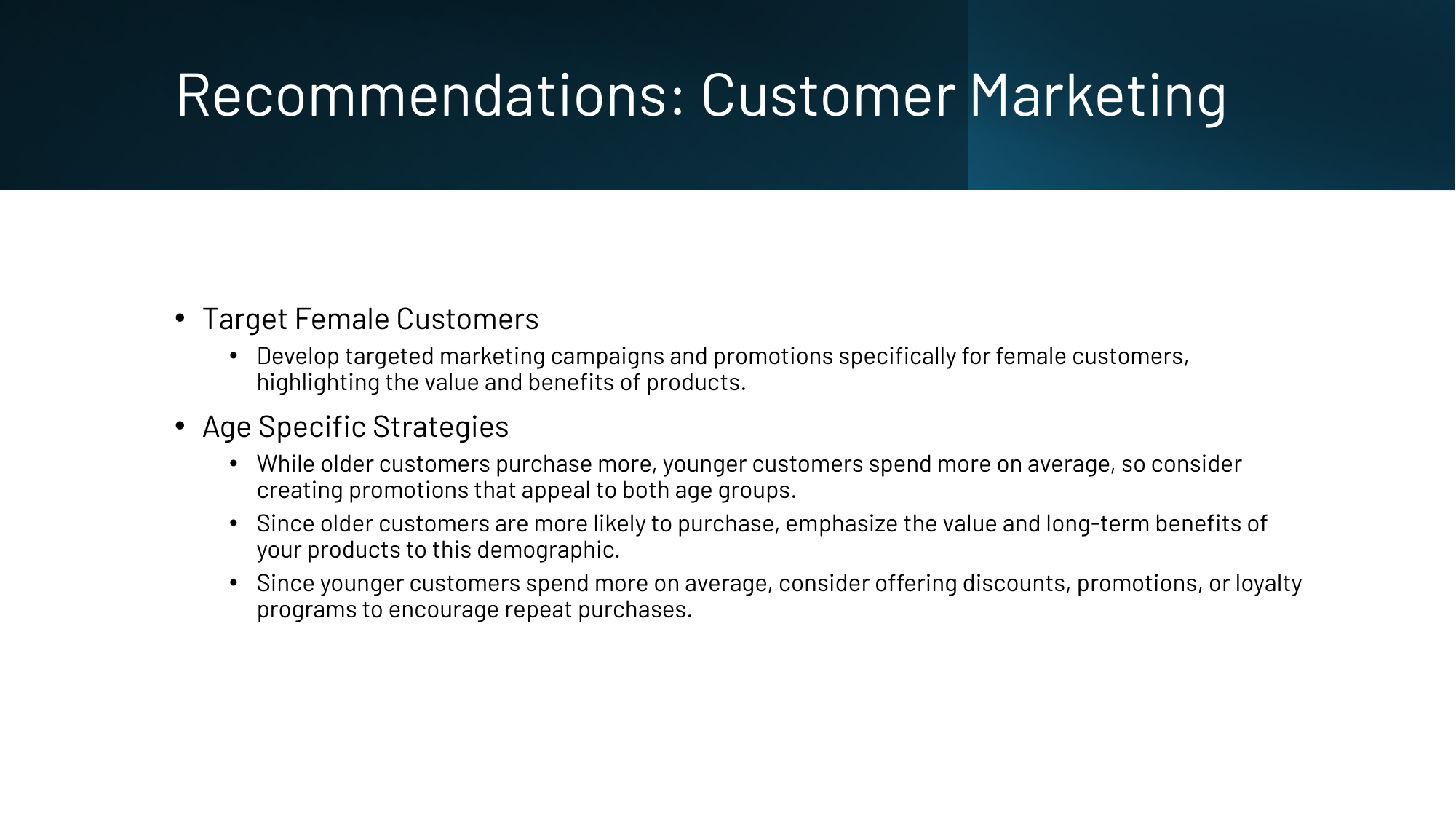

# Recommendations: Customer Marketing
Target Female Customers
Develop targeted marketing campaigns and promotions specifically for female customers, highlighting the value and benefits of products.
Age Specific Strategies
While older customers purchase more, younger customers spend more on average, so consider creating promotions that appeal to both age groups.
Since older customers are more likely to purchase, emphasize the value and long-term benefits of your products to this demographic.
Since younger customers spend more on average, consider offering discounts, promotions, or loyalty programs to encourage repeat purchases.